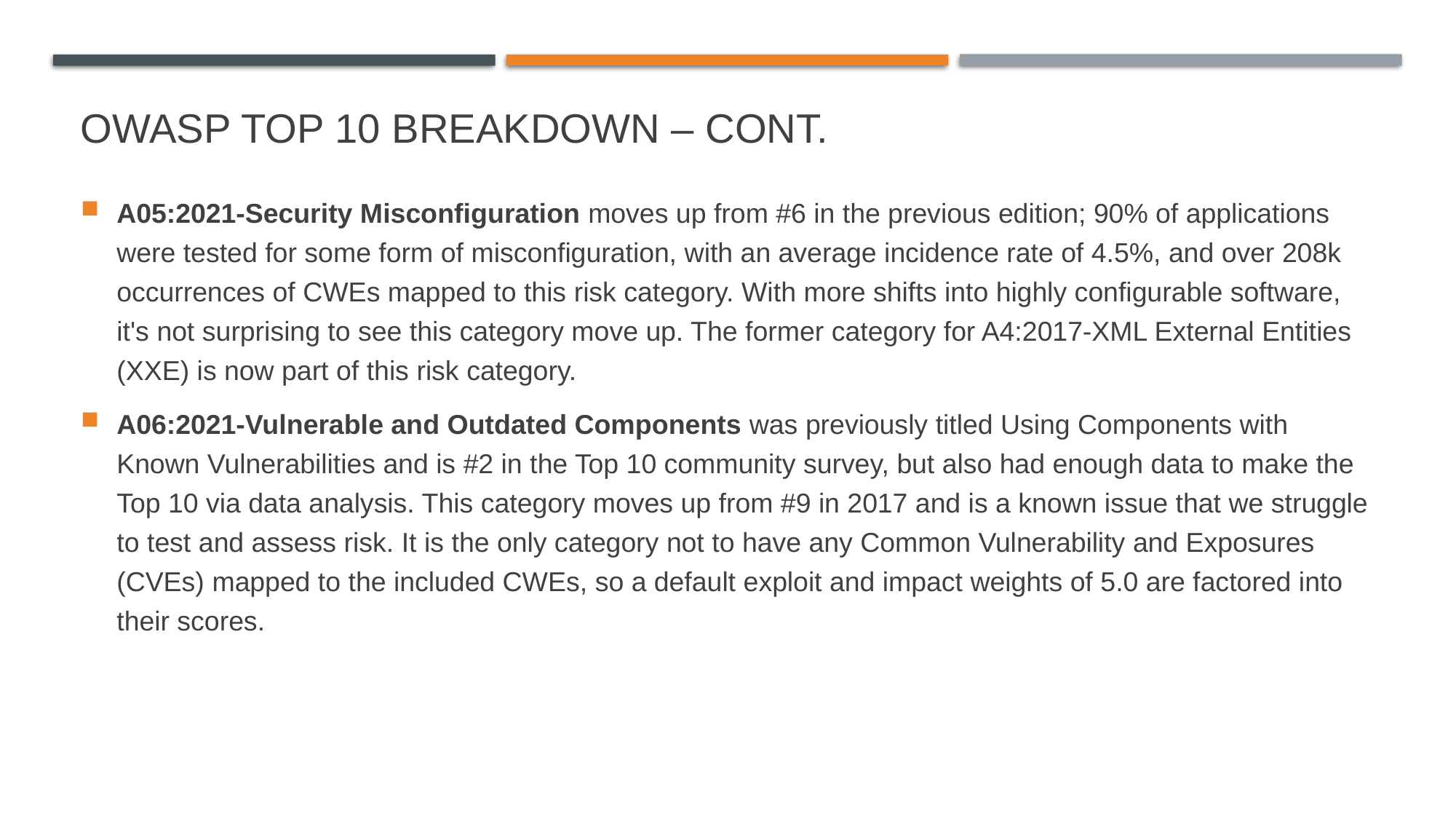

# OWASP Top 10 Breakdown – Cont.

A05:2021-Security Misconfiguration moves up from #6 in the previous edition; 90% of applications were tested for some form of misconfiguration, with an average incidence rate of 4.5%, and over 208k occurrences of CWEs mapped to this risk category. With more shifts into highly configurable software, it's not surprising to see this category move up. The former category for A4:2017-XML External Entities (XXE) is now part of this risk category.
A06:2021-Vulnerable and Outdated Components was previously titled Using Components with Known Vulnerabilities and is #2 in the Top 10 community survey, but also had enough data to make the Top 10 via data analysis. This category moves up from #9 in 2017 and is a known issue that we struggle to test and assess risk. It is the only category not to have any Common Vulnerability and Exposures (CVEs) mapped to the included CWEs, so a default exploit and impact weights of 5.0 are factored into their scores.